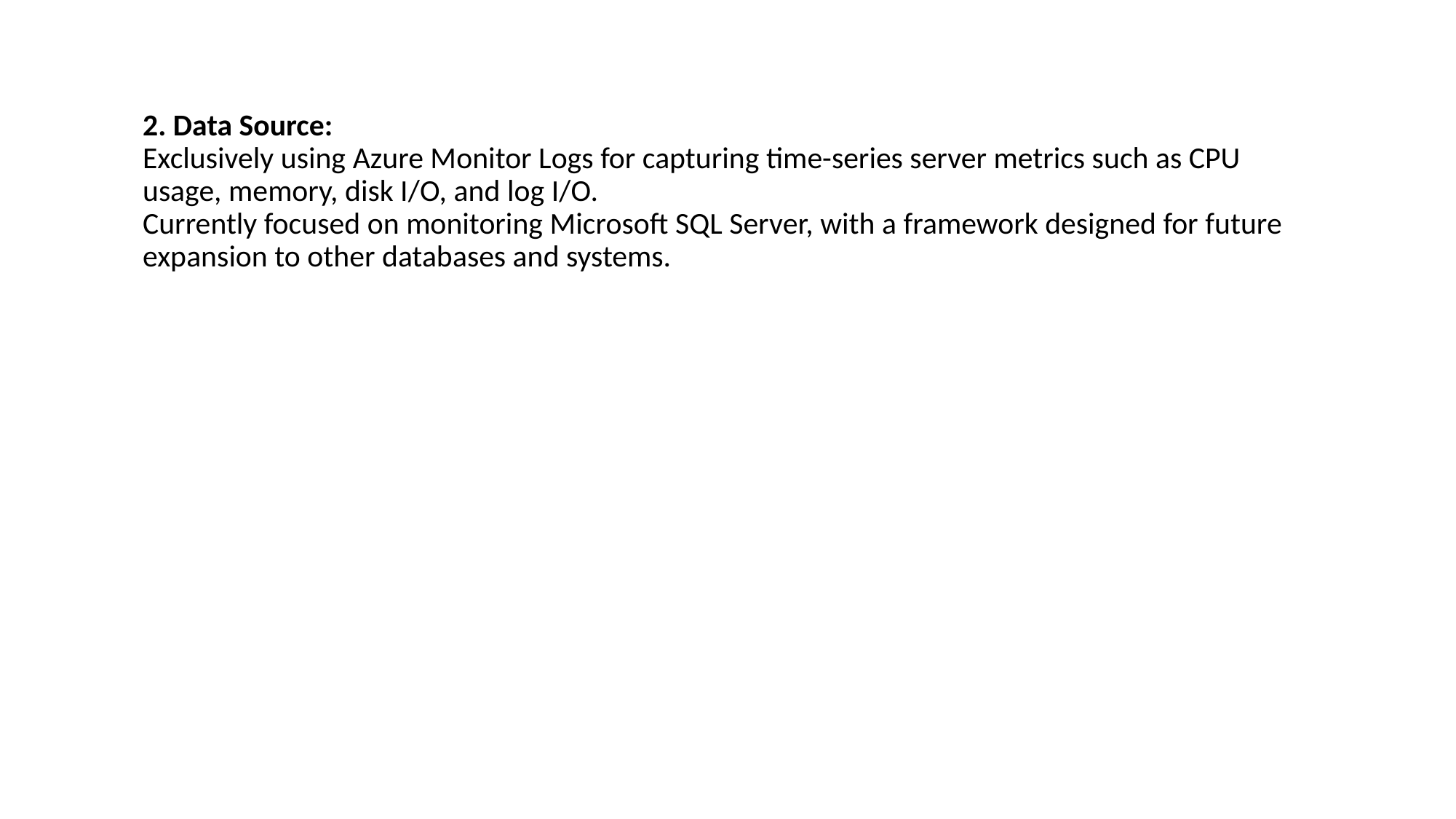

# 2. Data Source: Exclusively using Azure Monitor Logs for capturing time-series server metrics such as CPU usage, memory, disk I/O, and log I/O. Currently focused on monitoring Microsoft SQL Server, with a framework designed for future expansion to other databases and systems.